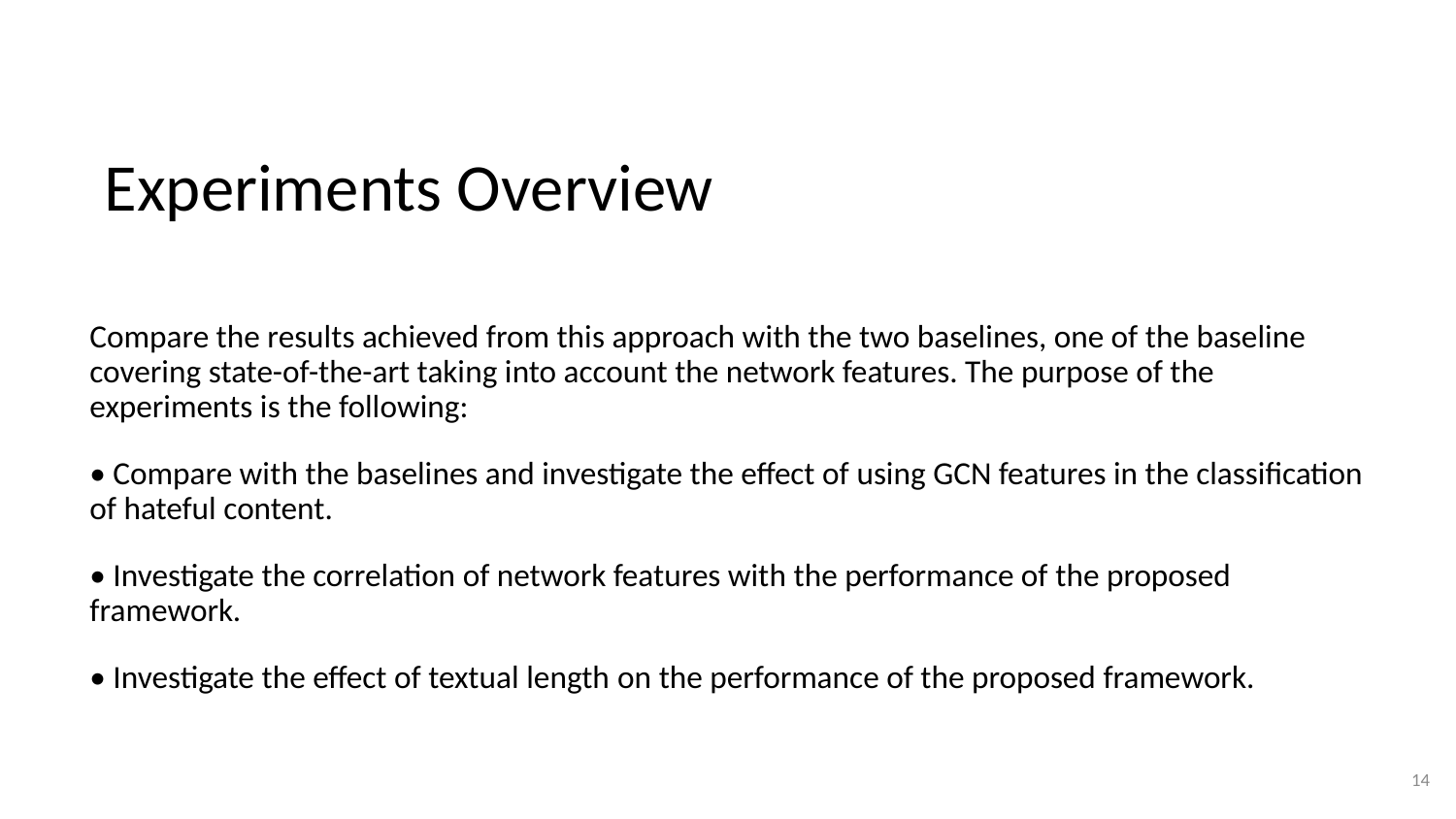

# Experiments Overview
Compare the results achieved from this approach with the two baselines, one of the baseline covering state-of-the-art taking into account the network features. The purpose of the experiments is the following:
• Compare with the baselines and investigate the effect of using GCN features in the classification of hateful content.
• Investigate the correlation of network features with the performance of the proposed framework.
• Investigate the effect of textual length on the performance of the proposed framework.

14